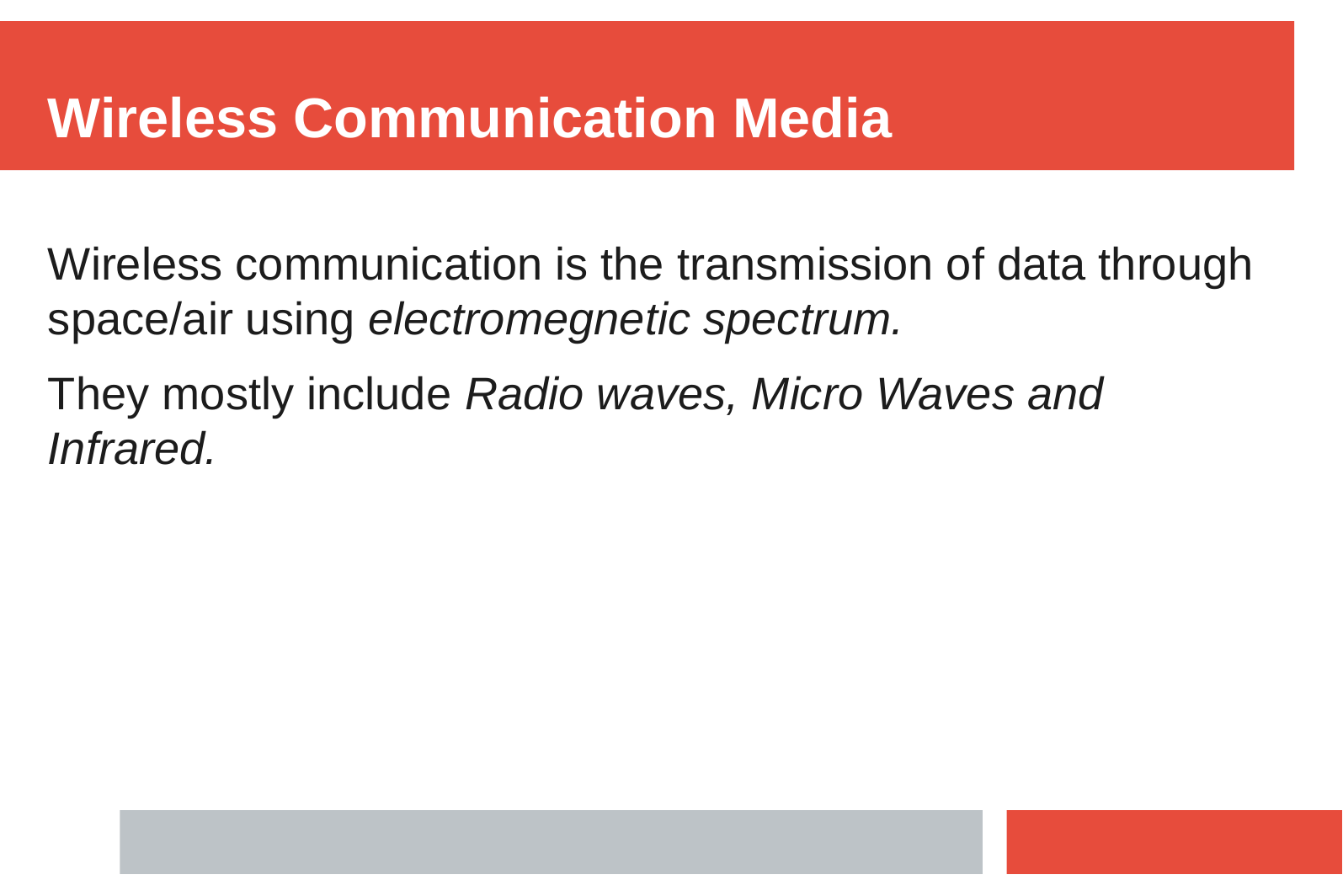

Wireless Communication Media
Wireless communication is the transmission of data through space/air using electromegnetic spectrum.
They mostly include Radio waves, Micro Waves and Infrared.